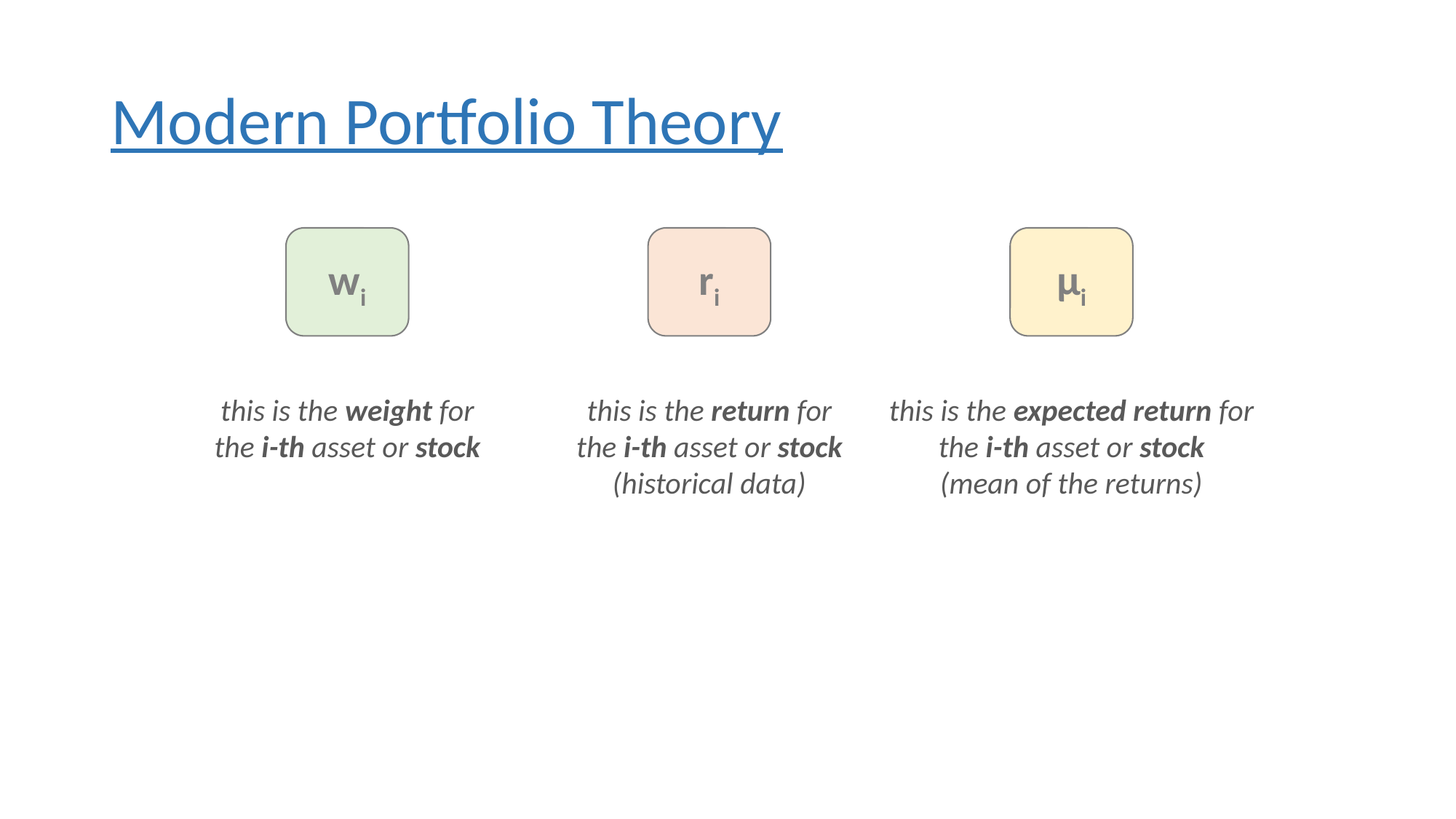

# Modern Portfolio Theory
wi
ri
μi
this is the expected return for
the i-th asset or stock
(mean of the returns)

this is the return for
the i-th asset or stock
(historical data)

this is the weight for
the i-th asset or stock